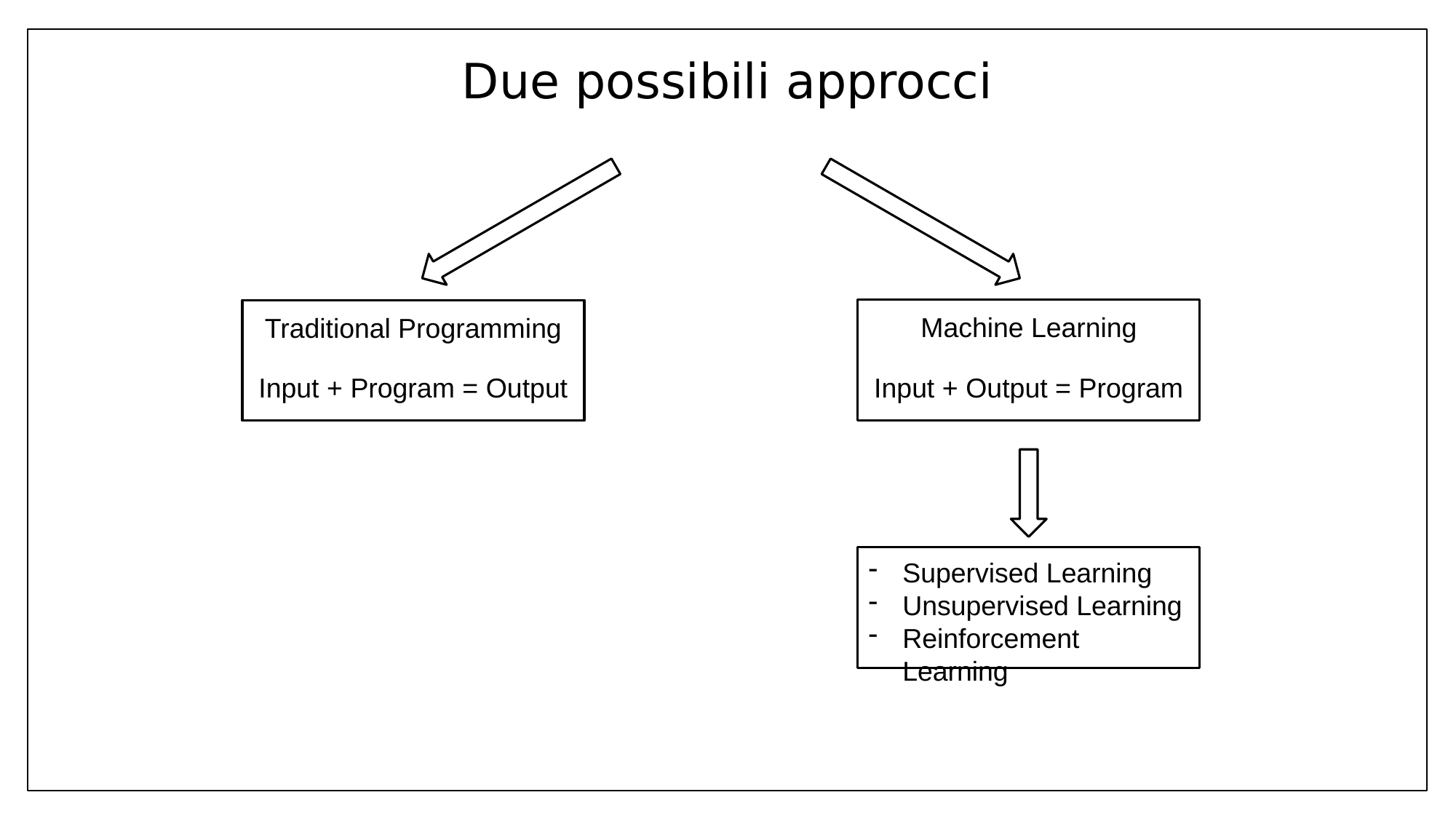

# Due possibili approcci

Machine Learning
Traditional Programming
Input + Output = Program
Input + Program = Output

Supervised Learning
Unsupervised Learning
Reinforcement Learning